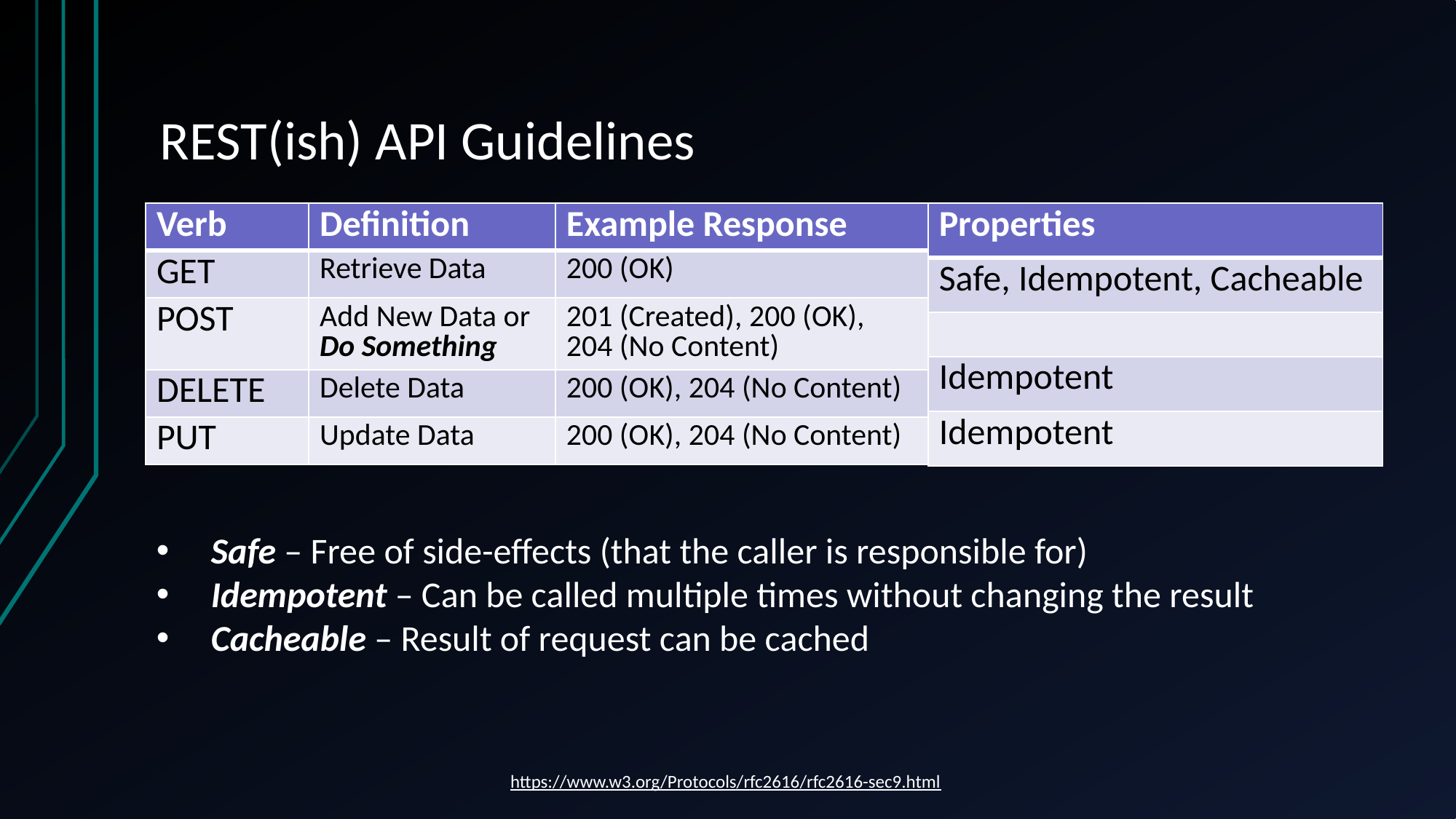

# REST(ish) API Guidelines
| Verb | Definition | Example Response |
| --- | --- | --- |
| GET | Retrieve Data | 200 (OK) |
| POST | Add New Data or Do Something | 201 (Created), 200 (OK), 204 (No Content) |
| DELETE | Delete Data | 200 (OK), 204 (No Content) |
| PUT | Update Data | 200 (OK), 204 (No Content) |
| Properties |
| --- |
| Safe, Idempotent, Cacheable |
|  |
| Idempotent |
| Idempotent |
Safe – Free of side-effects (that the caller is responsible for)
Idempotent – Can be called multiple times without changing the result
Cacheable – Result of request can be cached
https://www.w3.org/Protocols/rfc2616/rfc2616-sec9.html